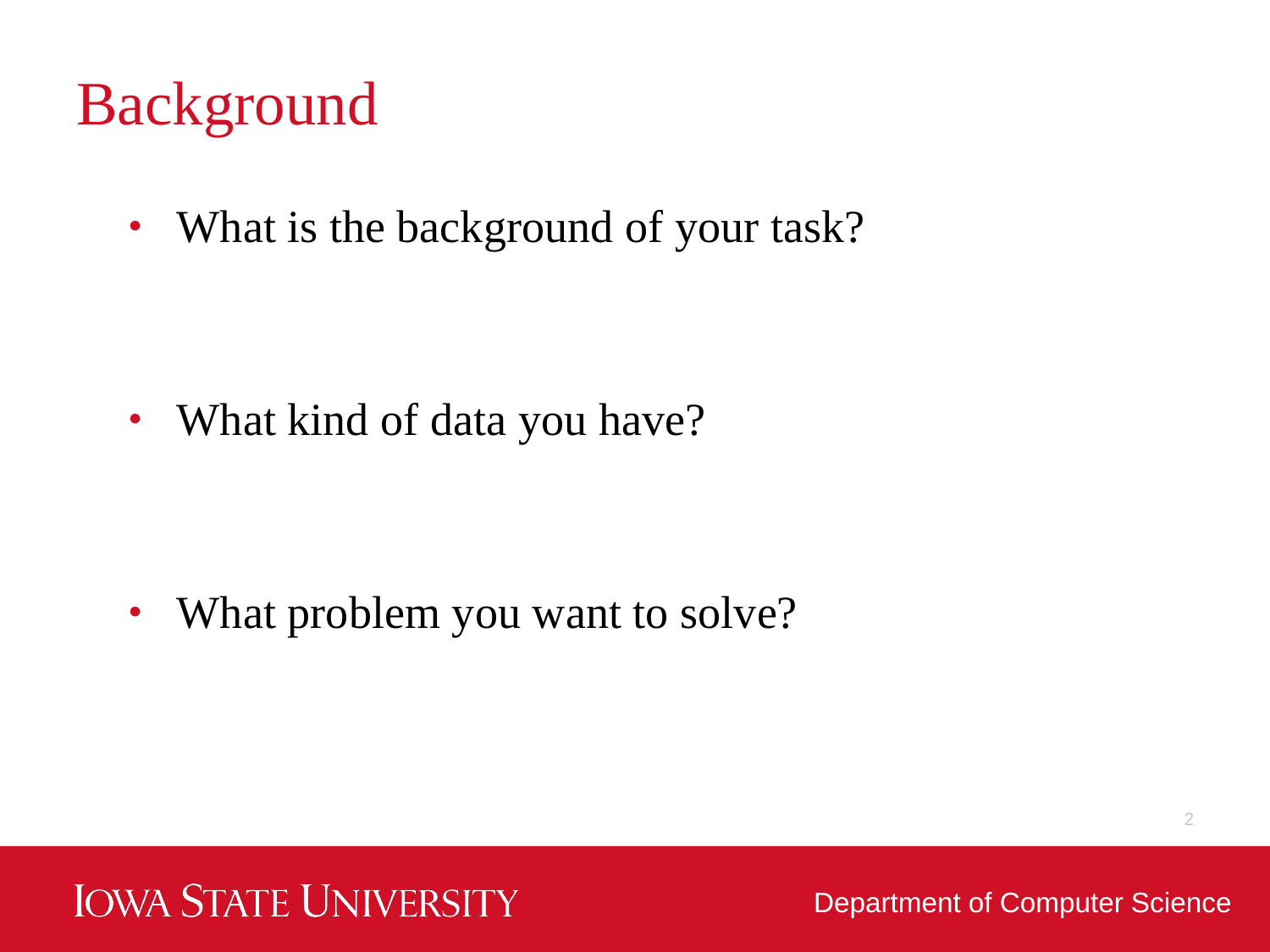

# Background
What is the background of your task?

What kind of data you have?

What problem you want to solve?

2